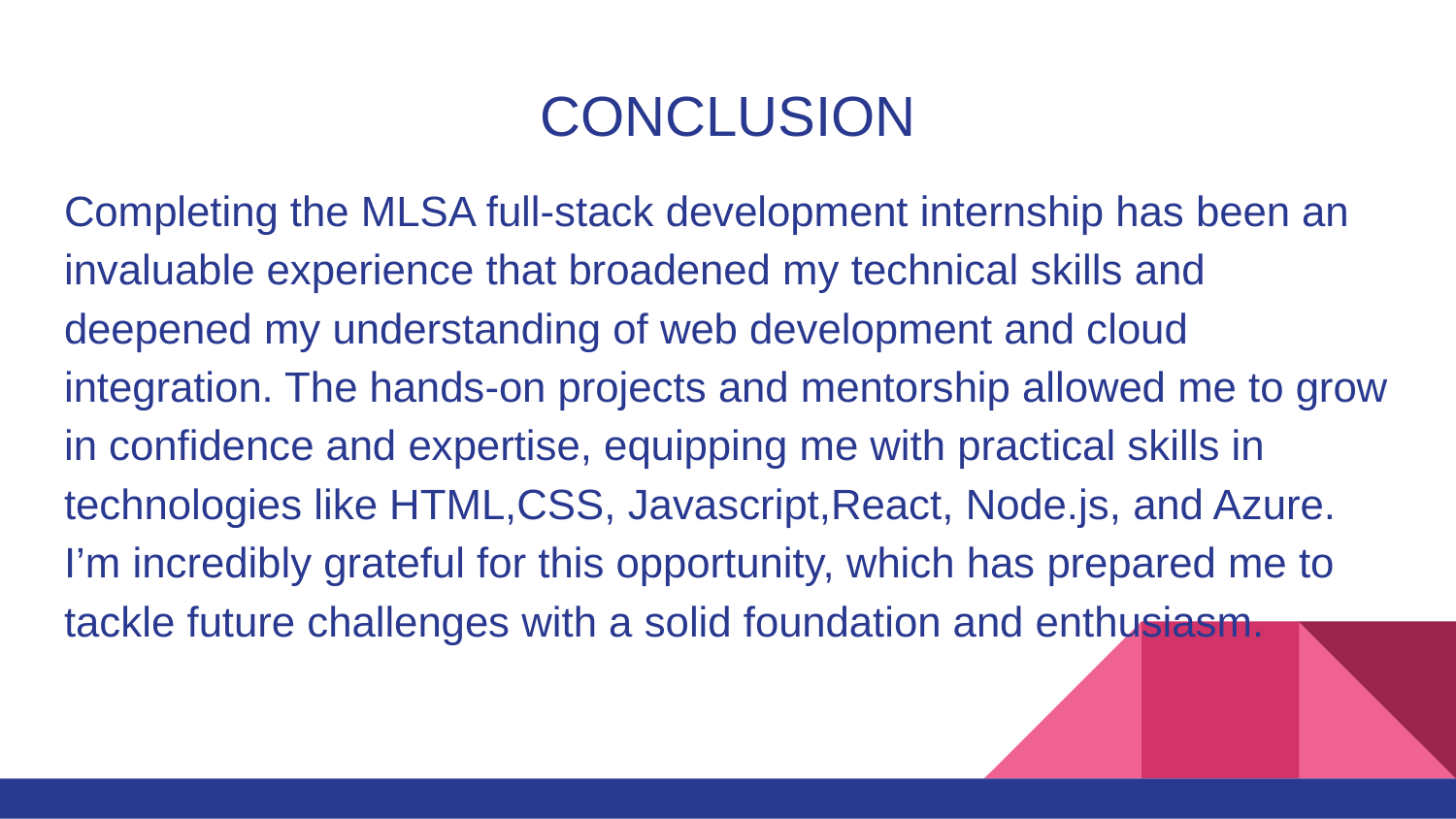

# CONCLUSION
Completing the MLSA full-stack development internship has been an invaluable experience that broadened my technical skills and deepened my understanding of web development and cloud integration. The hands-on projects and mentorship allowed me to grow in confidence and expertise, equipping me with practical skills in technologies like HTML,CSS, Javascript,React, Node.js, and Azure. I’m incredibly grateful for this opportunity, which has prepared me to tackle future challenges with a solid foundation and enthusiasm.